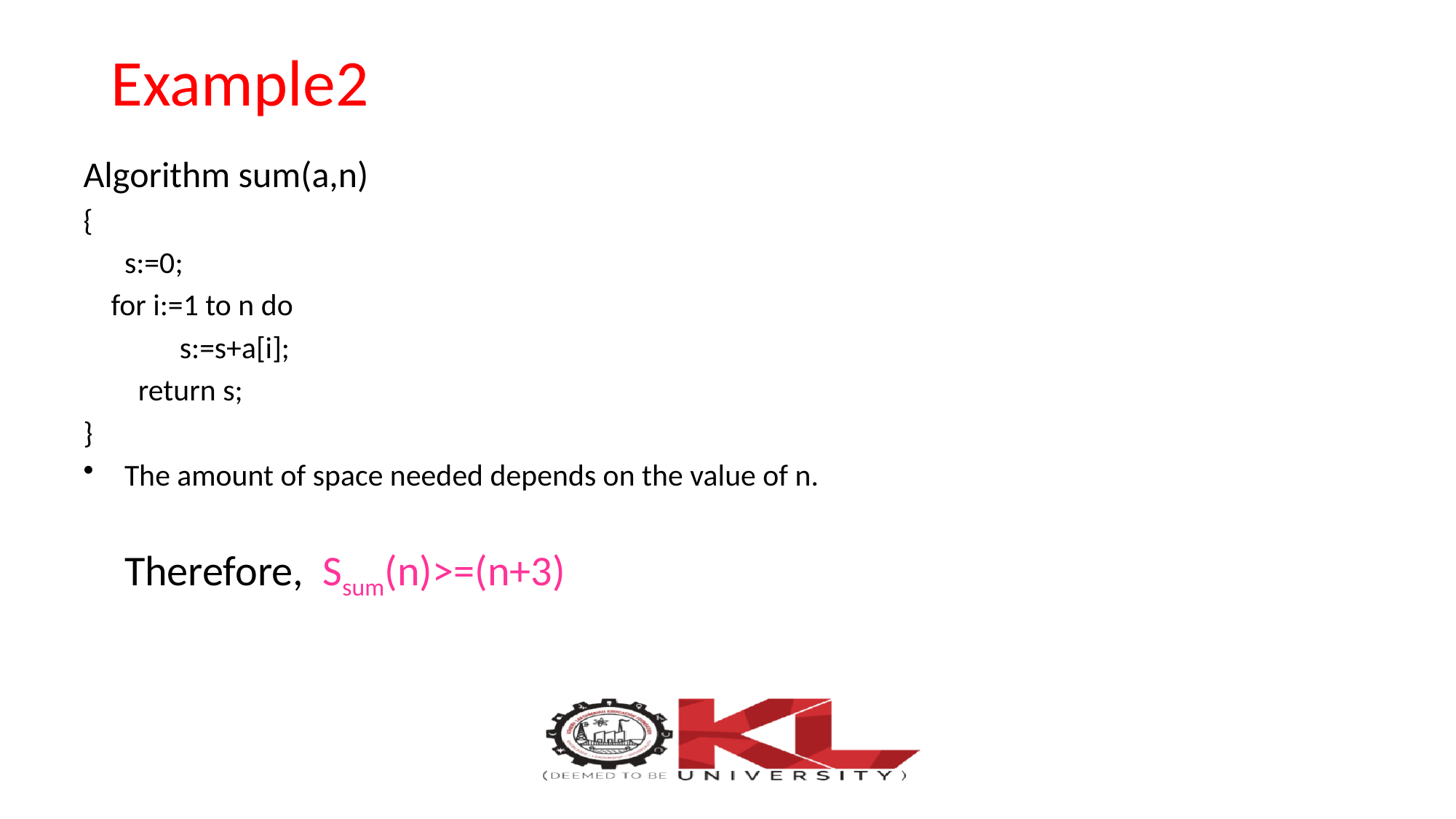

# Example2
Algorithm sum(a,n)
{
	s:=0;
    for i:=1 to n do
	        s:=s+a[i];
	  return s;
}
The amount of space needed depends on the value of n.

	Therefore,  Ssum(n)>=(n+3)